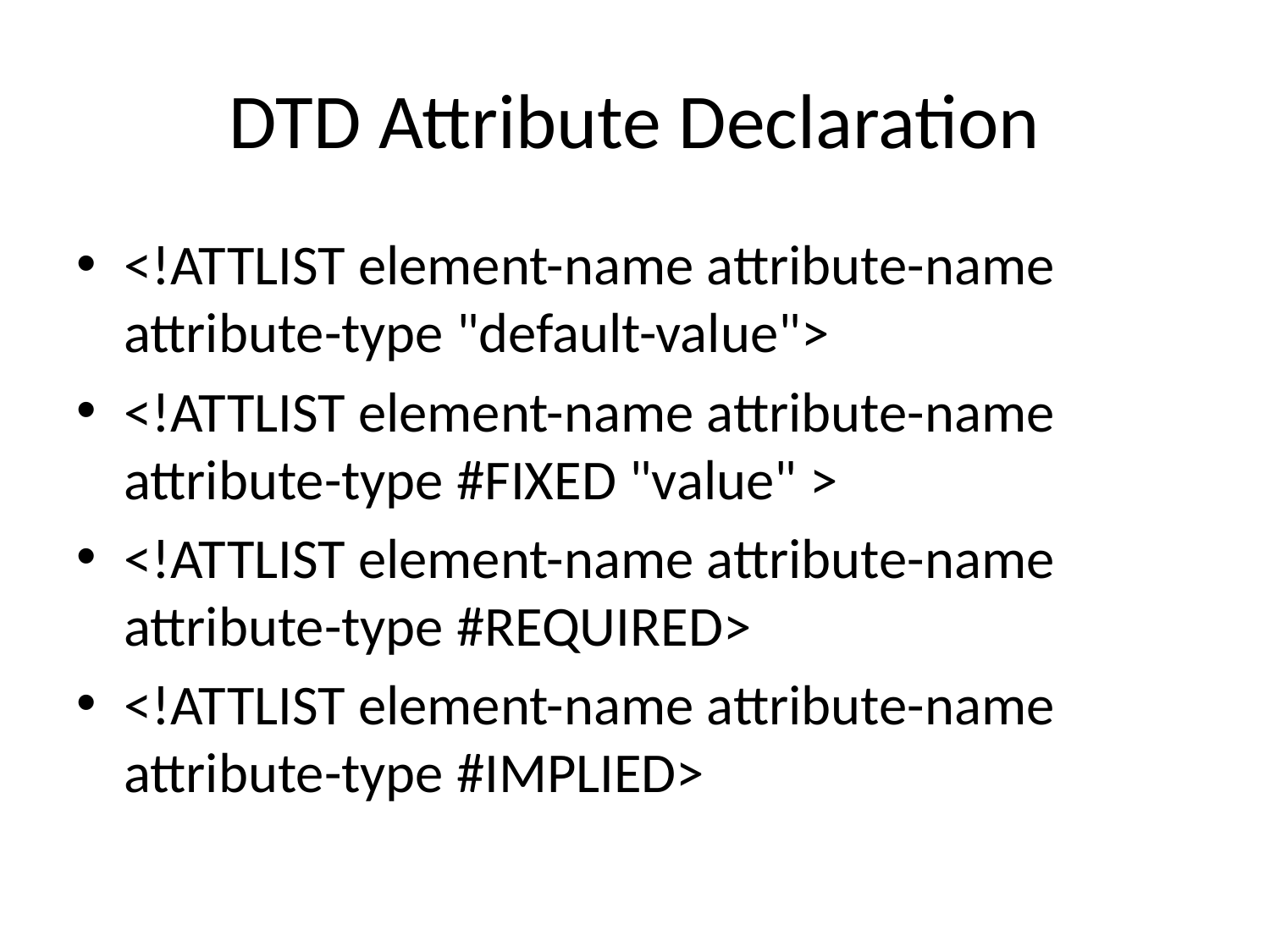

# DTD Attribute Declaration
<!ATTLIST element-name attribute-name attribute-type "default-value">
<!ATTLIST element-name attribute-name attribute-type #FIXED "value" >
<!ATTLIST element-name attribute-name attribute-type #REQUIRED>
<!ATTLIST element-name attribute-name attribute-type #IMPLIED>